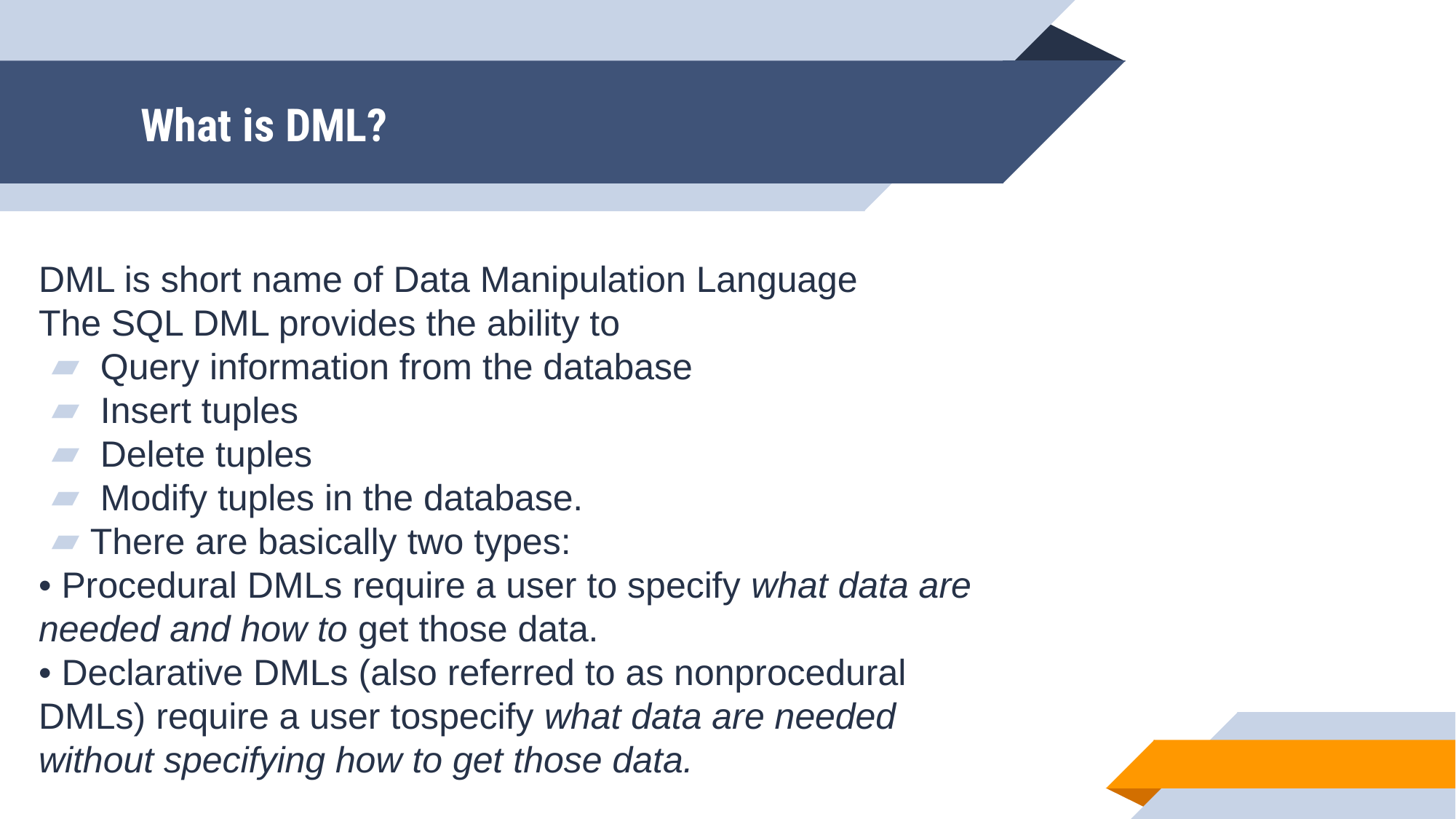

# What is DML?
DML is short name of Data Manipulation Language
The SQL DML provides the ability to
 Query information from the database
 Insert tuples
 Delete tuples
 Modify tuples in the database.
There are basically two types:
• Procedural DMLs require a user to specify what data are needed and how to get those data.
• Declarative DMLs (also referred to as nonprocedural DMLs) require a user tospecify what data are needed without specifying how to get those data.